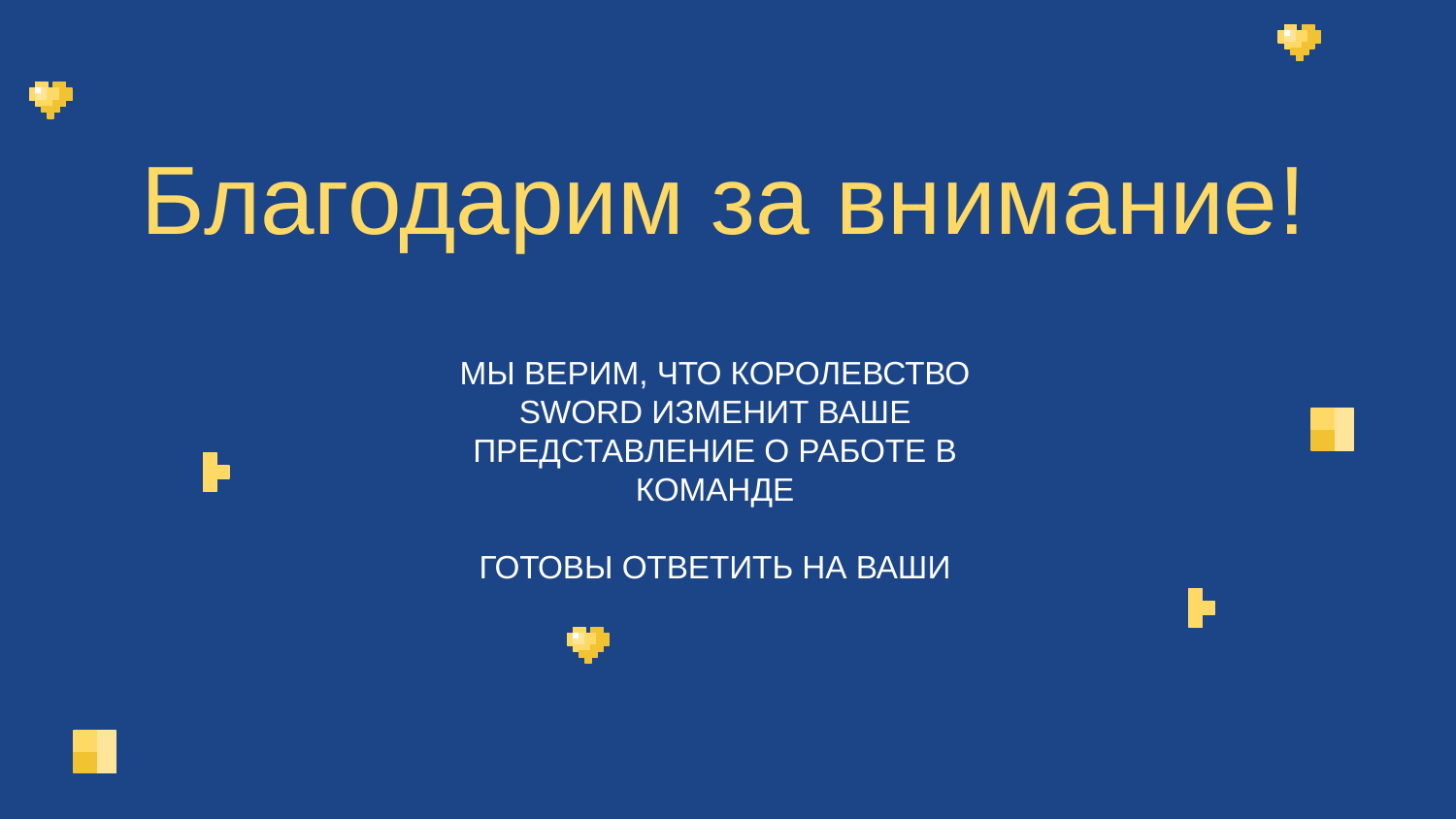

# Благодарим за внимание!
МЫ ВЕРИМ, ЧТО КОРОЛЕВСТВО SWORD ИЗМЕНИТ ВАШЕ ПРЕДСТАВЛЕНИЕ О РАБОТЕ В КОМАНДЕ

ГОТОВЫ ОТВЕТИТЬ НА ВАШИ ВОПРОСЫ